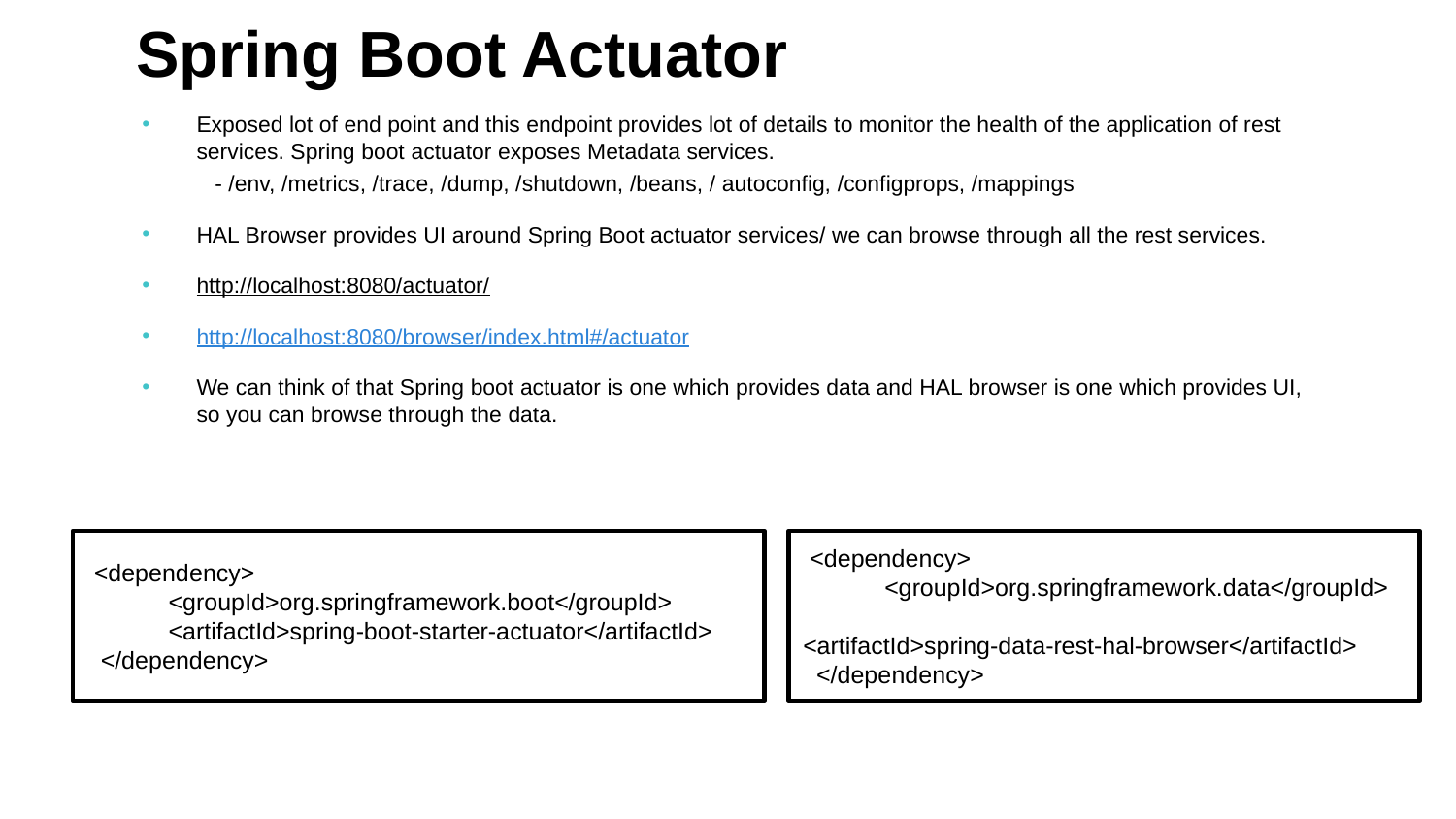

# Spring Boot Actuator
Exposed lot of end point and this endpoint provides lot of details to monitor the health of the application of rest services. Spring boot actuator exposes Metadata services.
- /env, /metrics, /trace, /dump, /shutdown, /beans, / autoconfig, /configprops, /mappings
HAL Browser provides UI around Spring Boot actuator services/ we can browse through all the rest services.
http://localhost:8080/actuator/
http://localhost:8080/browser/index.html#/actuator
We can think of that Spring boot actuator is one which provides data and HAL browser is one which provides UI, so you can browse through the data.

 <dependency>
            <groupId>org.springframework.boot</groupId>
            <artifactId>spring-boot-starter-actuator</artifactId>
  </dependency>
 <dependency>
            <groupId>org.springframework.data</groupId>
            <artifactId>spring-data-rest-hal-browser</artifactId>
  </dependency>